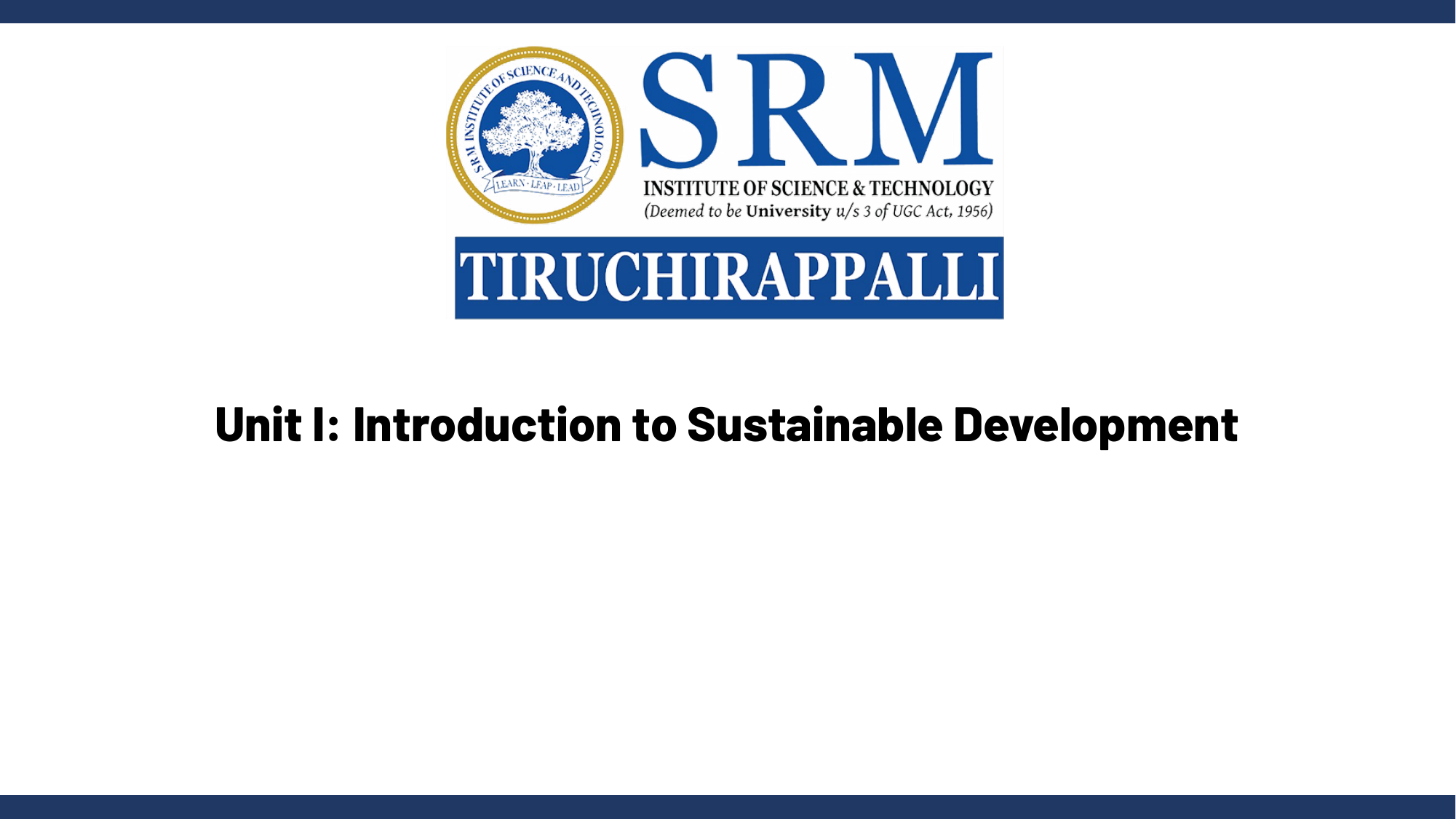

# Unit I: Introduction to Sustainable Development